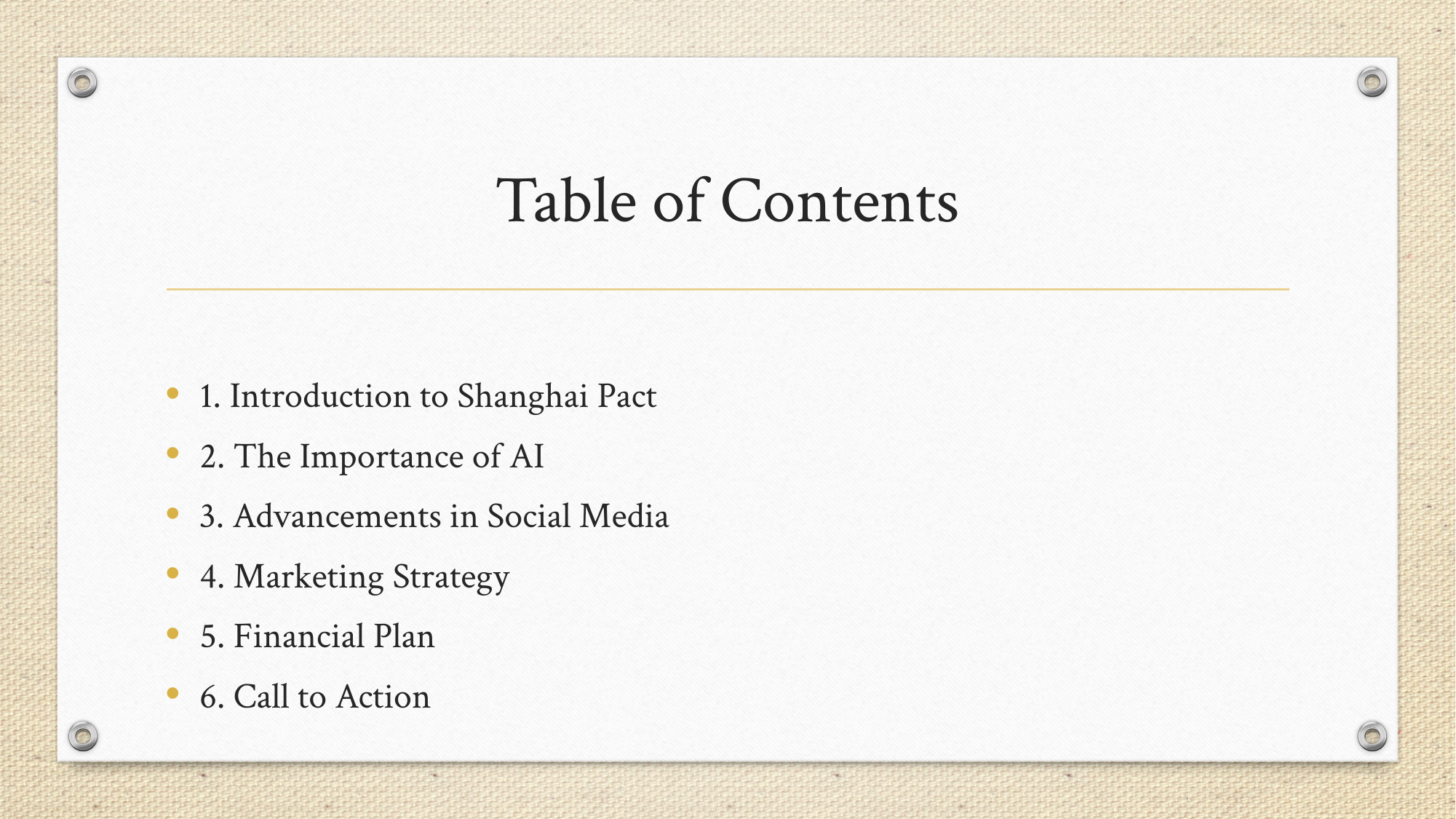

# Table of Contents

1. Introduction to Shanghai Pact
2. The Importance of AI
3. Advancements in Social Media
4. Marketing Strategy
5. Financial Plan
6. Call to Action